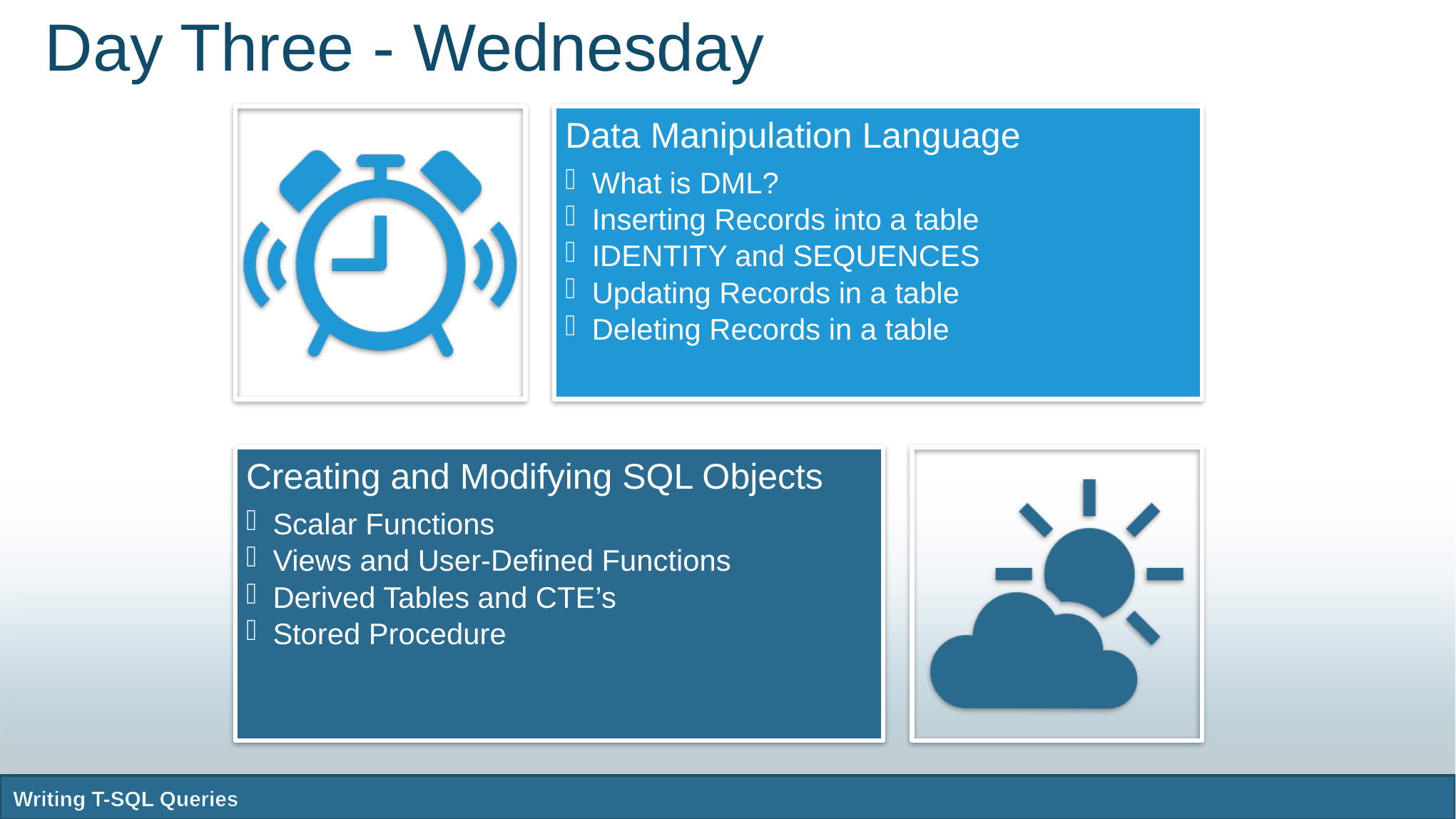

# Day Three - Wednesday
Data Manipulation Language
What is DML?
Inserting Records into a table
IDENTITY and SEQUENCES
Updating Records in a table
Deleting Records in a table
Creating and Modifying SQL Objects
Scalar Functions
Views and User-Defined Functions
Derived Tables and CTE’s
Stored Procedure